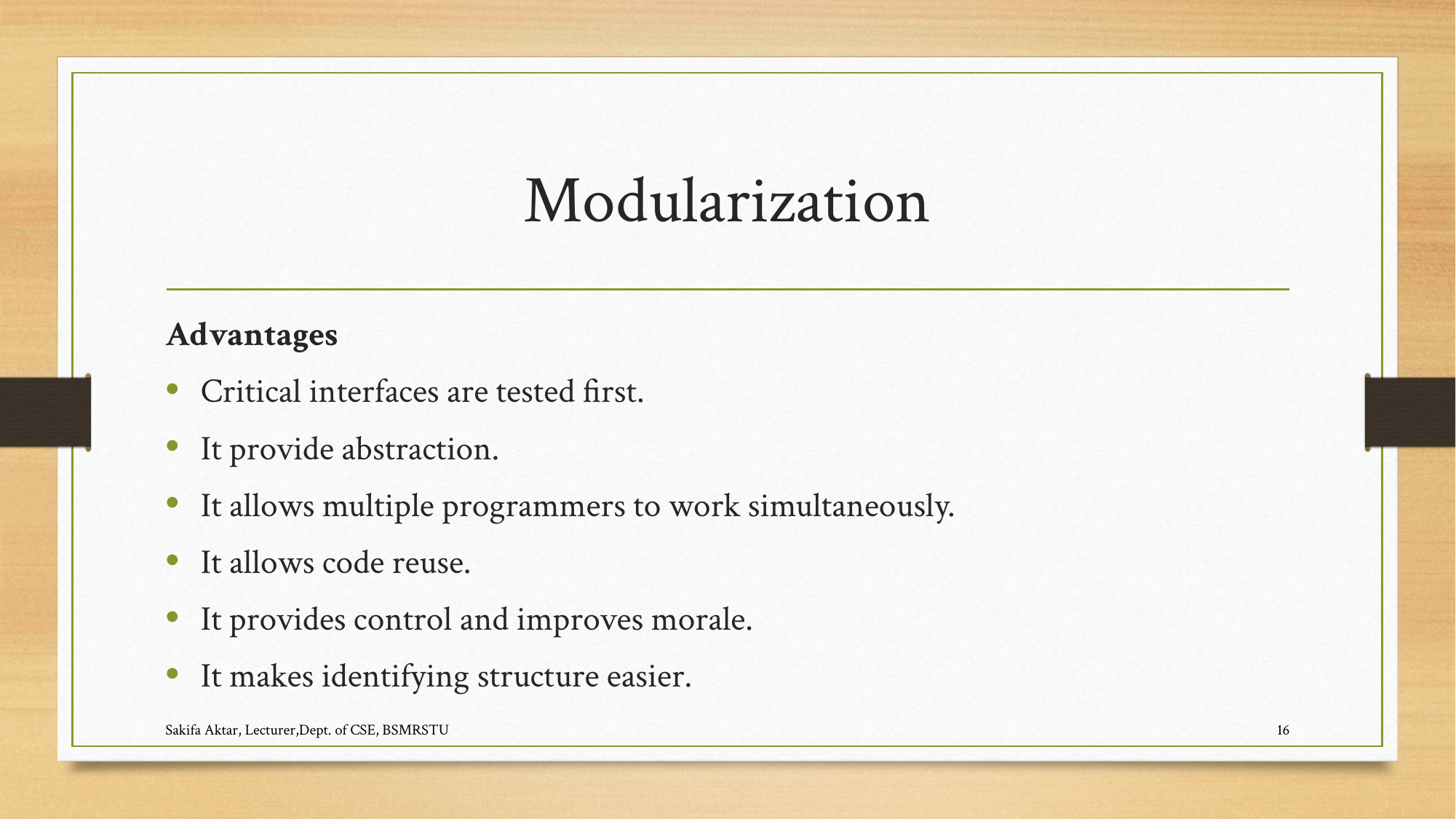

# Modularization
Advantages
Critical interfaces are tested first.
It provide abstraction.
It allows multiple programmers to work simultaneously.
It allows code reuse.
It provides control and improves morale.
It makes identifying structure easier.

Sakifa Aktar, Lecturer,Dept. of CSE, BSMRSTU
16